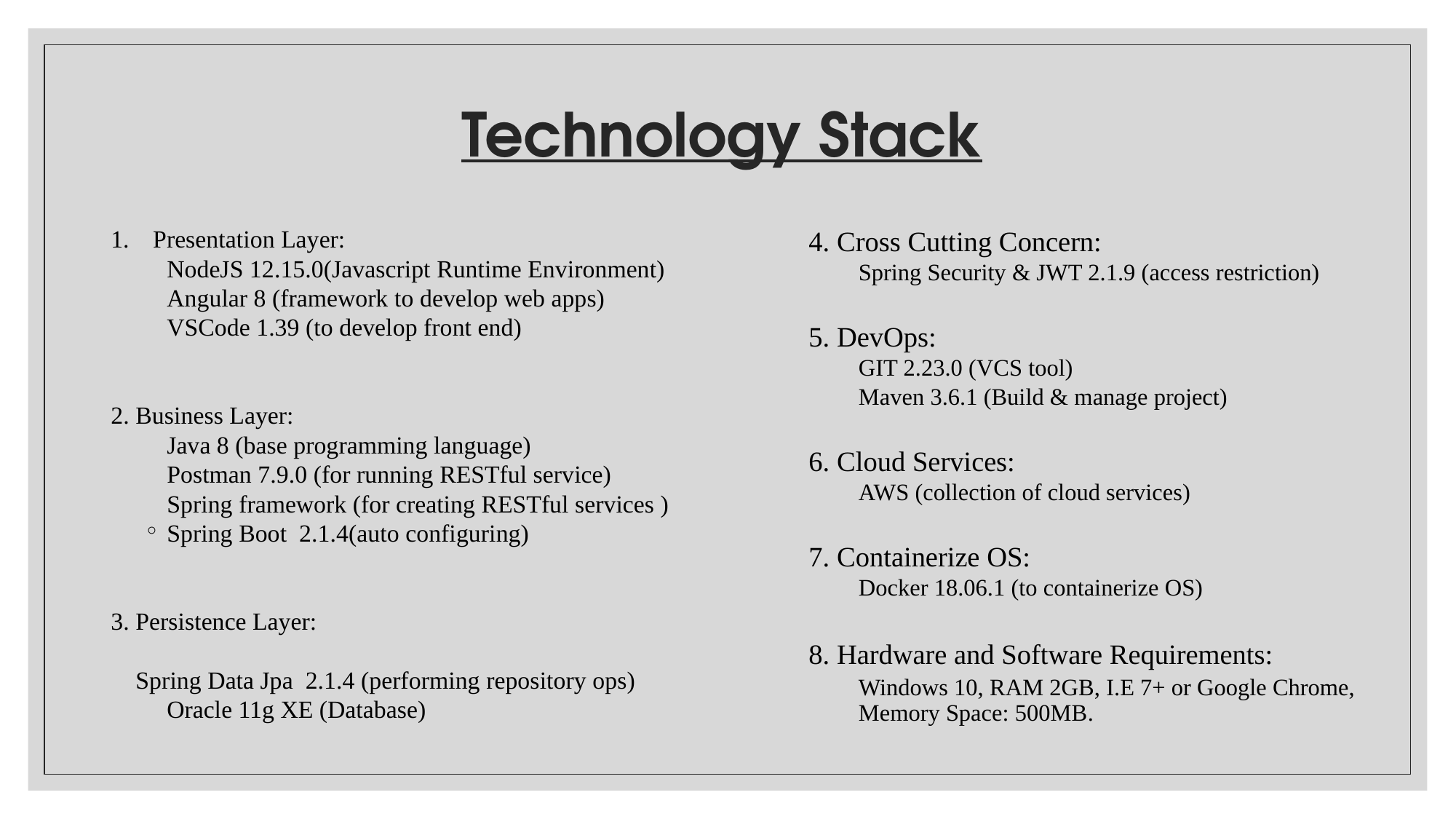

# Technology Stack
Presentation Layer:
NodeJS 12.15.0(Javascript Runtime Environment)
Angular 8 (framework to develop web apps)
VSCode 1.39 (to develop front end)

2. Business Layer:
Java 8 (base programming language)
Postman 7.9.0 (for running RESTful service)
Spring framework (for creating RESTful services )
Spring Boot  2.1.4(auto configuring)

3. Persistence Layer:

    Spring Data Jpa  2.1.4 (performing repository ops)
Oracle 11g XE (Database)

4. Cross Cutting Concern:
Spring Security & JWT 2.1.9 (access restriction)

5. DevOps:
GIT 2.23.0 (VCS tool)
Maven 3.6.1 (Build & manage project)

6. Cloud Services:
AWS (collection of cloud services)

7. Containerize OS:
Docker 18.06.1 (to containerize OS)

8. Hardware and Software Requirements:
Windows 10, RAM 2GB, I.E 7+ or Google Chrome, Memory Space: 500MB.